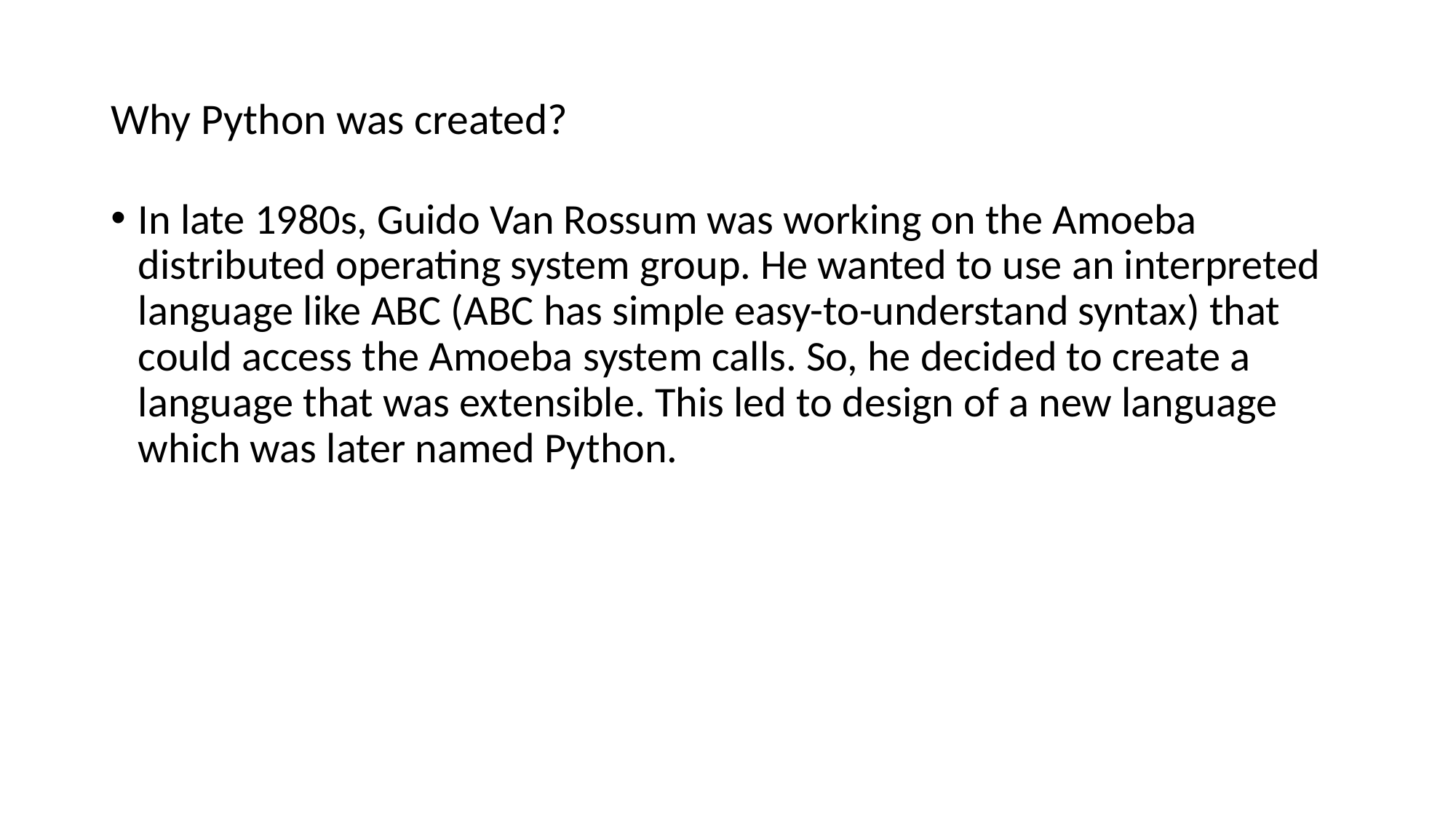

# Why Python was created?
In late 1980s, Guido Van Rossum was working on the Amoeba distributed operating system group. He wanted to use an interpreted language like ABC (ABC has simple easy-to-understand syntax) that could access the Amoeba system calls. So, he decided to create a language that was extensible. This led to design of a new language which was later named Python.